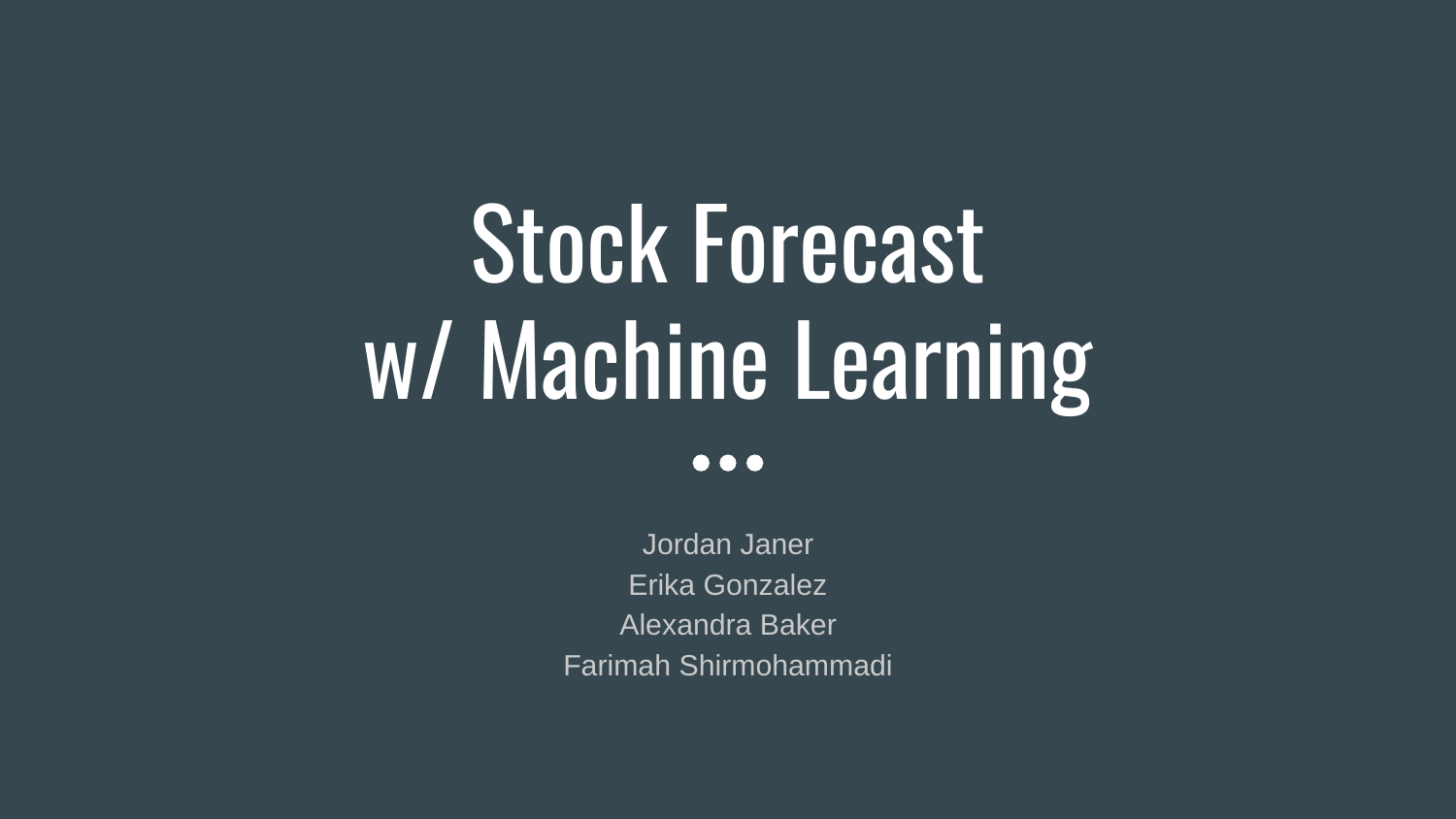

# Stock Forecast
w/ Machine Learning
Jordan Janer
Erika Gonzalez
Alexandra Baker
Farimah Shirmohammadi